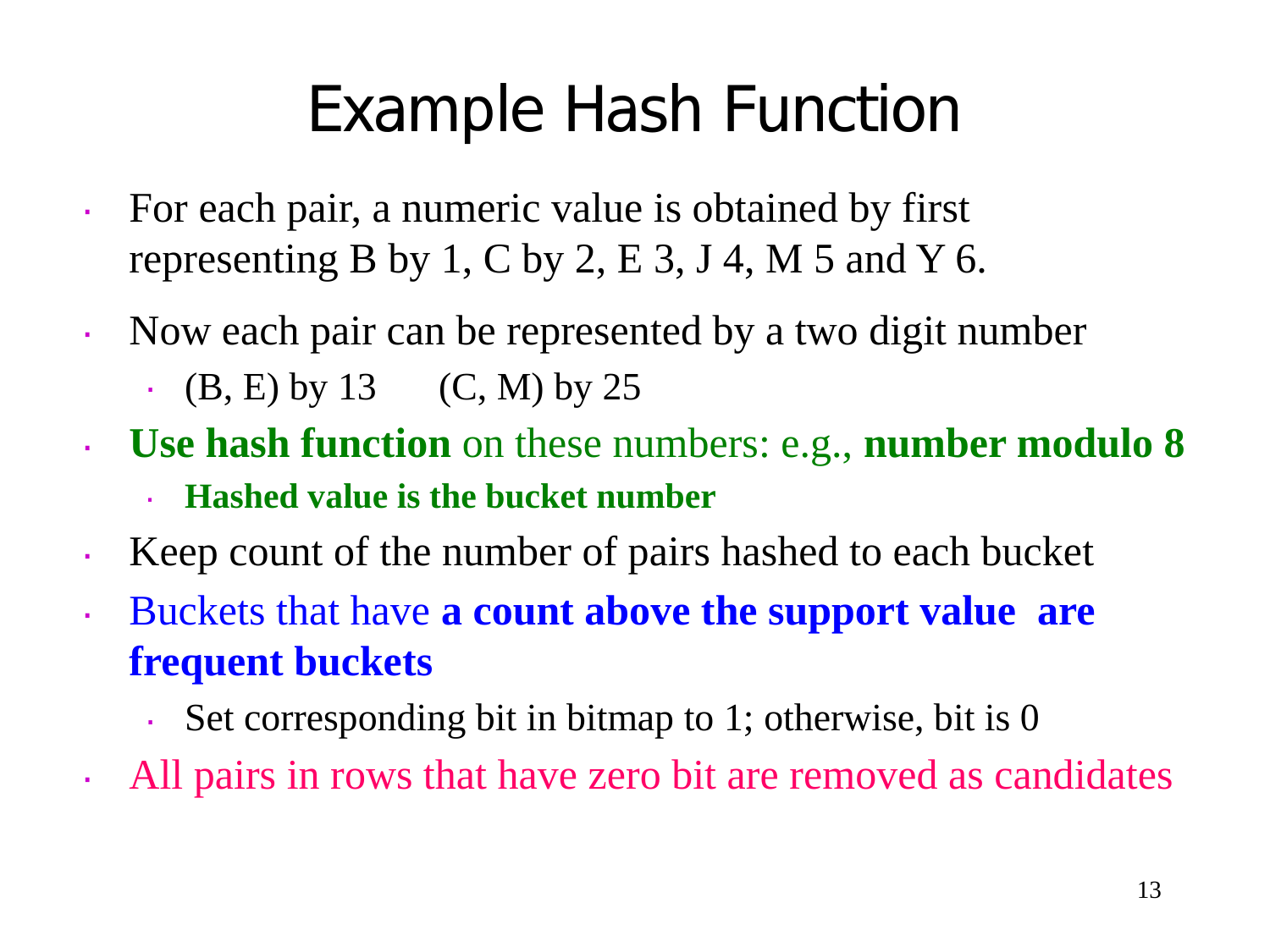

# Example Hash Function
For each pair, a numeric value is obtained by first representing B by 1, C by 2, E 3, J 4, M 5 and Y 6.
Now each pair can be represented by a two digit number
(B, E) by 13	(C, M) by 25
Use hash function on these numbers: e.g., number modulo 8
Hashed value is the bucket number
Keep count of the number of pairs hashed to each bucket
Buckets that have a count above the support value  are frequent buckets
Set corresponding bit in bitmap to 1; otherwise, bit is 0
All pairs in rows that have zero bit are removed as candidates

13